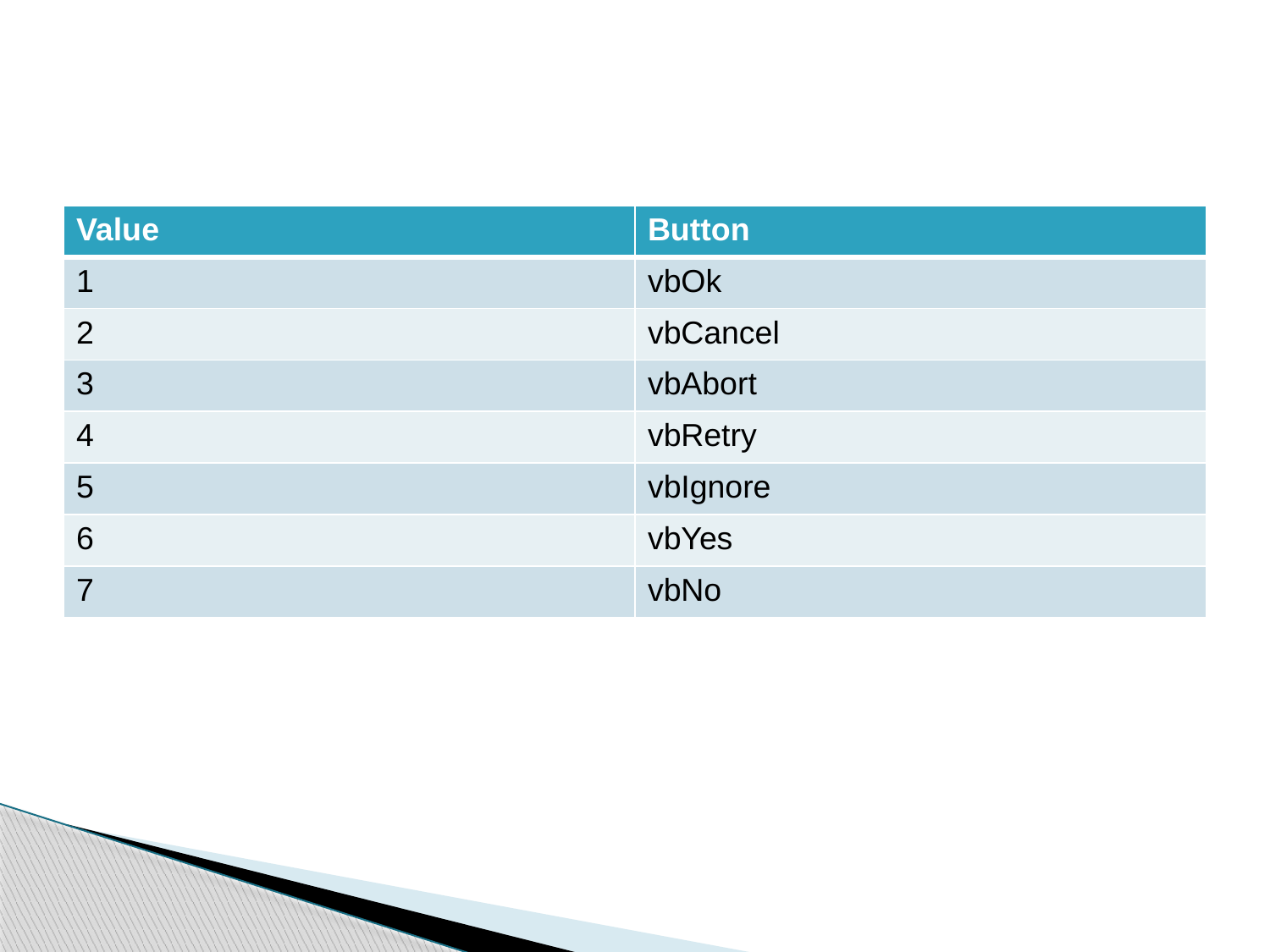

#
| Value | Button |
| --- | --- |
| 1 | vbOk |
| 2 | vbCancel |
| 3 | vbAbort |
| 4 | vbRetry |
| 5 | vbIgnore |
| 6 | vbYes |
| 7 | vbNo |